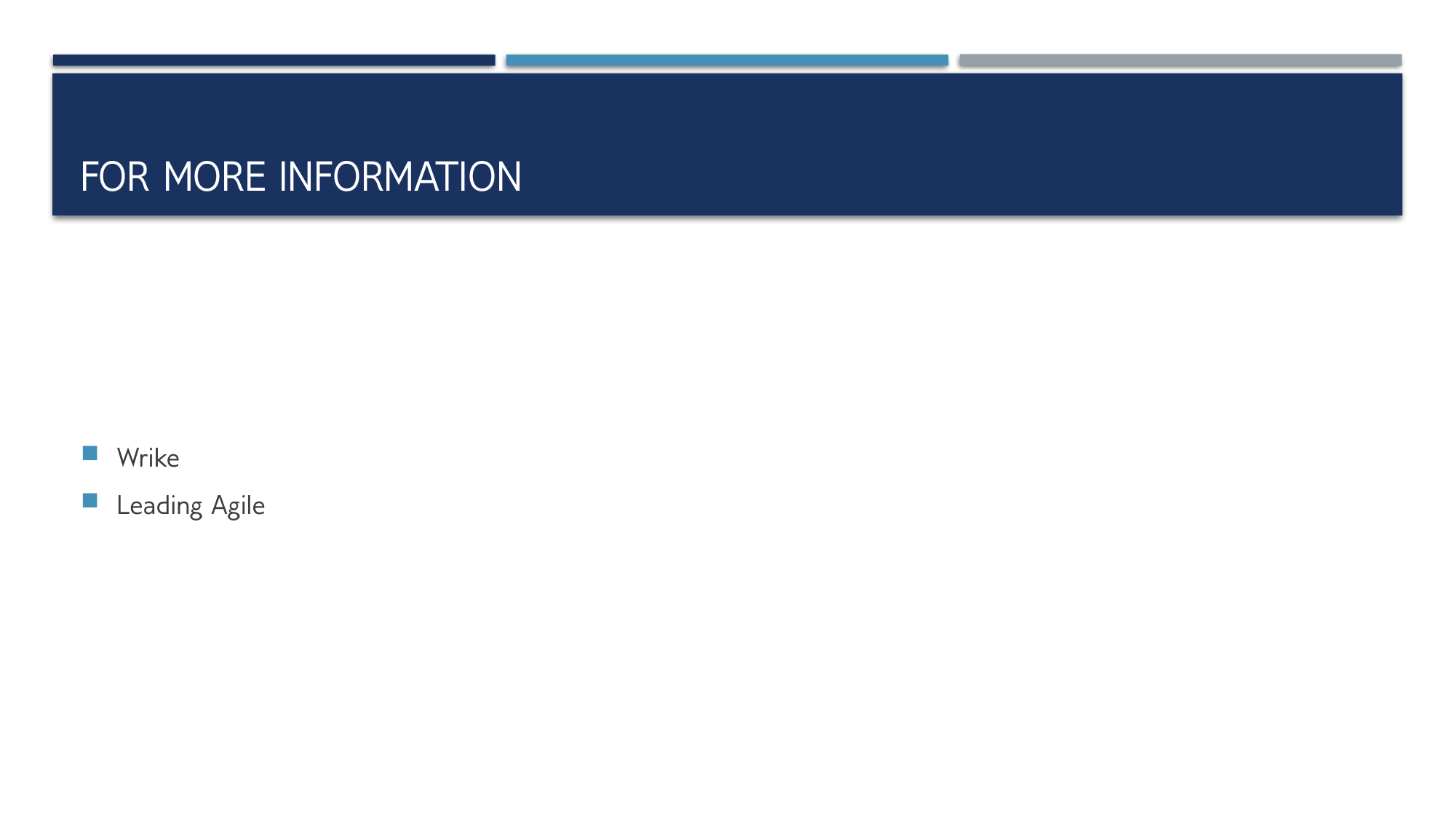

# For more information
Wrike
Leading Agile